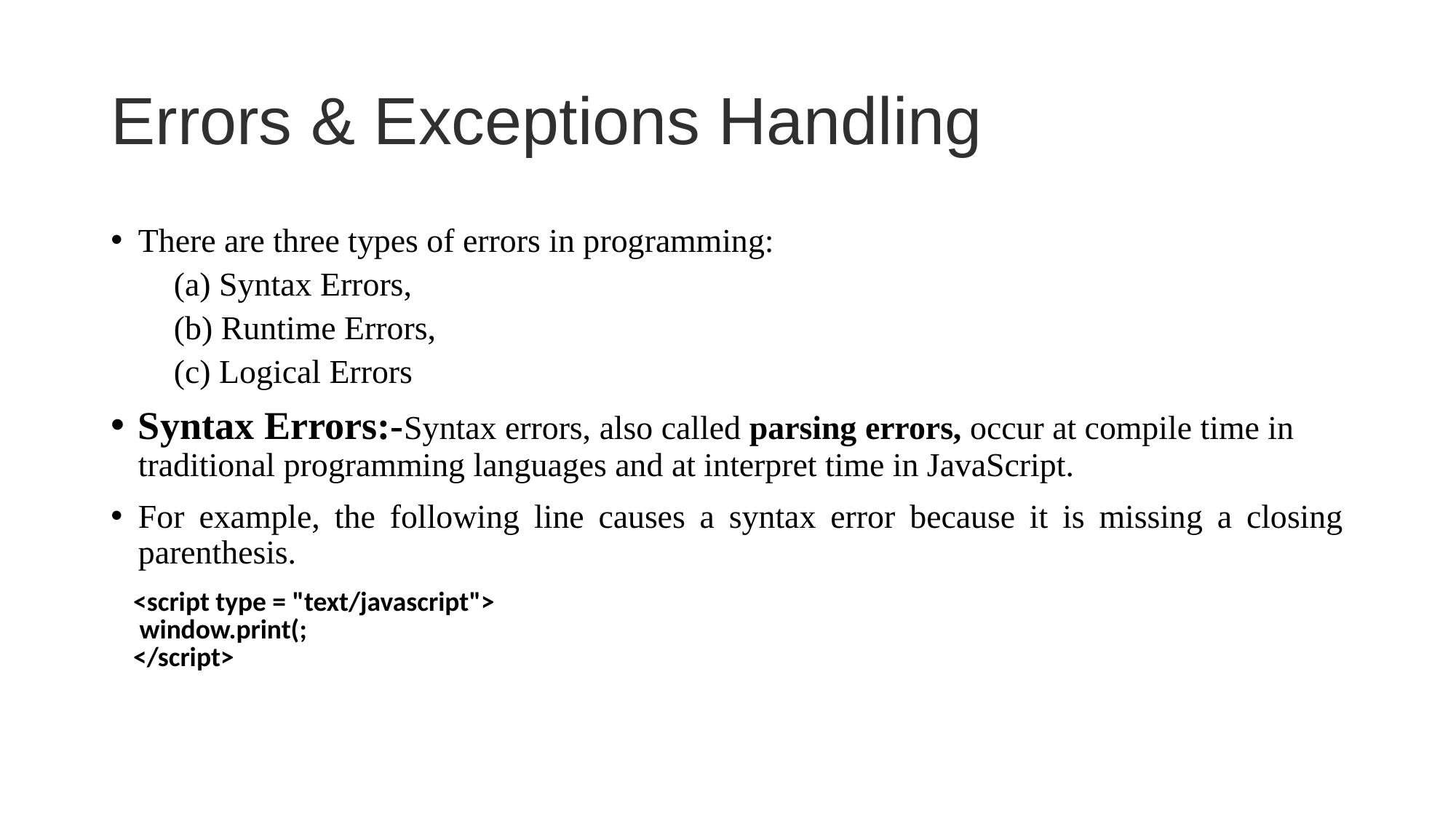

# Errors & Exceptions Handling
There are three types of errors in programming:
 (a) Syntax Errors,
 (b) Runtime Errors,
 (c) Logical Errors
Syntax Errors:-Syntax errors, also called parsing errors, occur at compile time in traditional programming languages and at interpret time in JavaScript.
For example, the following line causes a syntax error because it is missing a closing parenthesis.

| <script type = "text/javascript"> window.print(; </script> |
| --- |